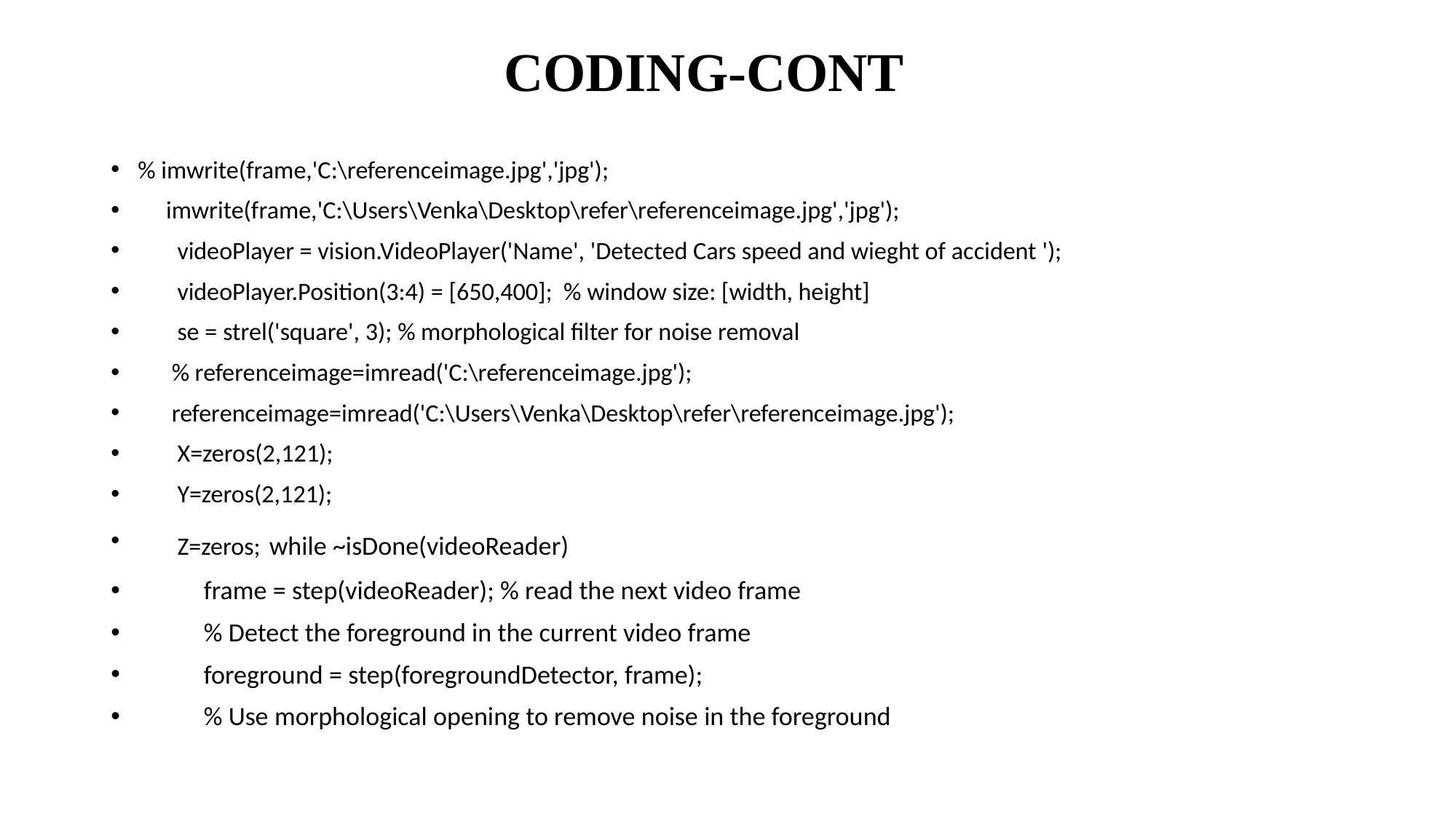

# CODING-CONT
% imwrite(frame,'C:\referenceimage.jpg','jpg');
     imwrite(frame,'C:\Users\Venka\Desktop\refer\referenceimage.jpg','jpg');
       videoPlayer = vision.VideoPlayer('Name', 'Detected Cars speed and wieght of accident ');
       videoPlayer.Position(3:4) = [650,400];  % window size: [width, height]
       se = strel('square', 3); % morphological filter for noise removal
      % referenceimage=imread('C:\referenceimage.jpg');
      referenceimage=imread('C:\Users\Venka\Desktop\refer\referenceimage.jpg');
       X=zeros(2,121);
       Y=zeros(2,121);
       Z=zeros; while ~isDone(videoReader)
           frame = step(videoReader); % read the next video frame
           % Detect the foreground in the current video frame
           foreground = step(foregroundDetector, frame);
           % Use morphological opening to remove noise in the foreground